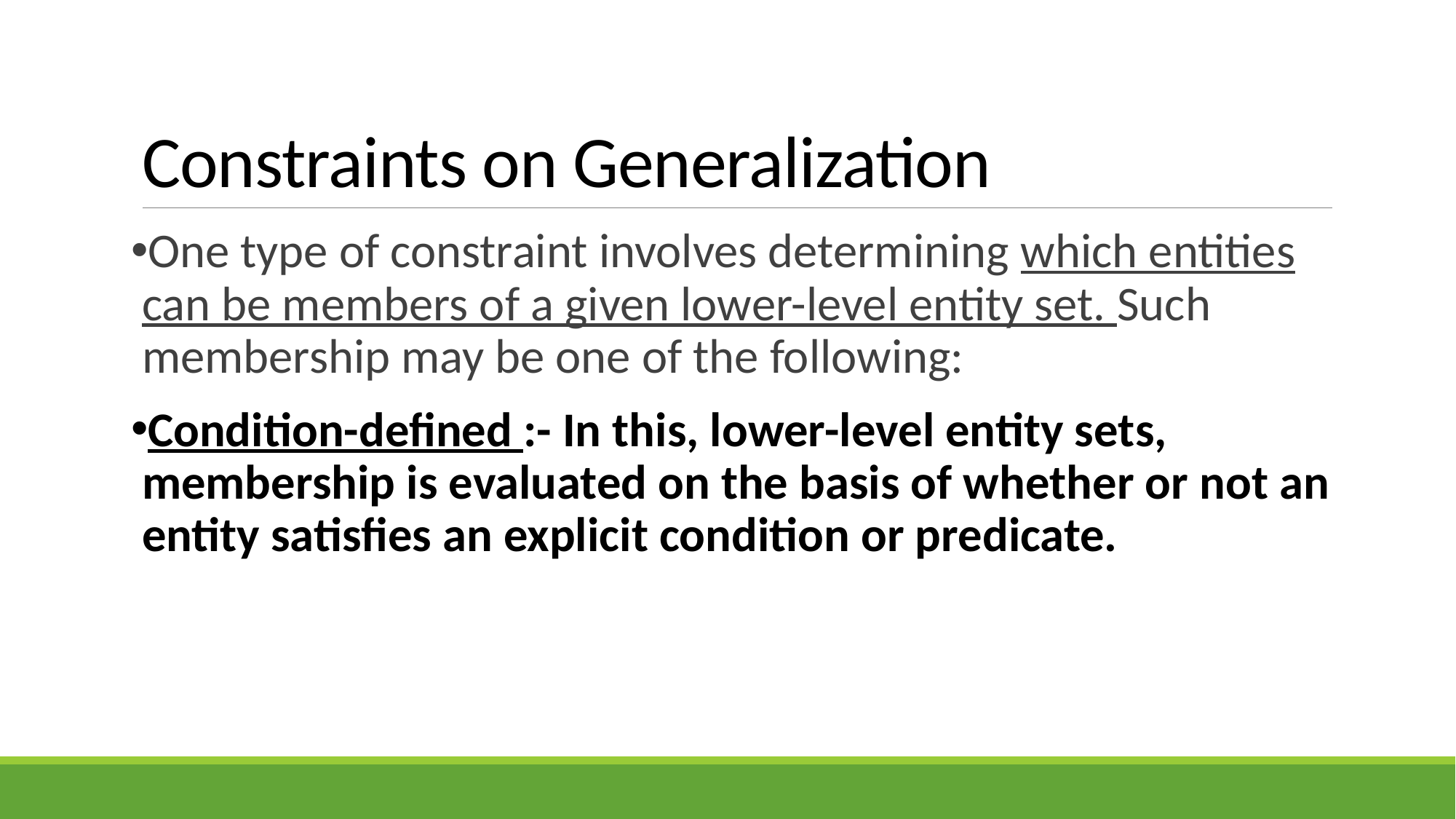

# Constraints on Generalization
One type of constraint involves determining which entities can be members of a given lower-level entity set. Such membership may be one of the following:
Condition-defined :- In this, lower-level entity sets, membership is evaluated on the basis of whether or not an entity satisfies an explicit condition or predicate.